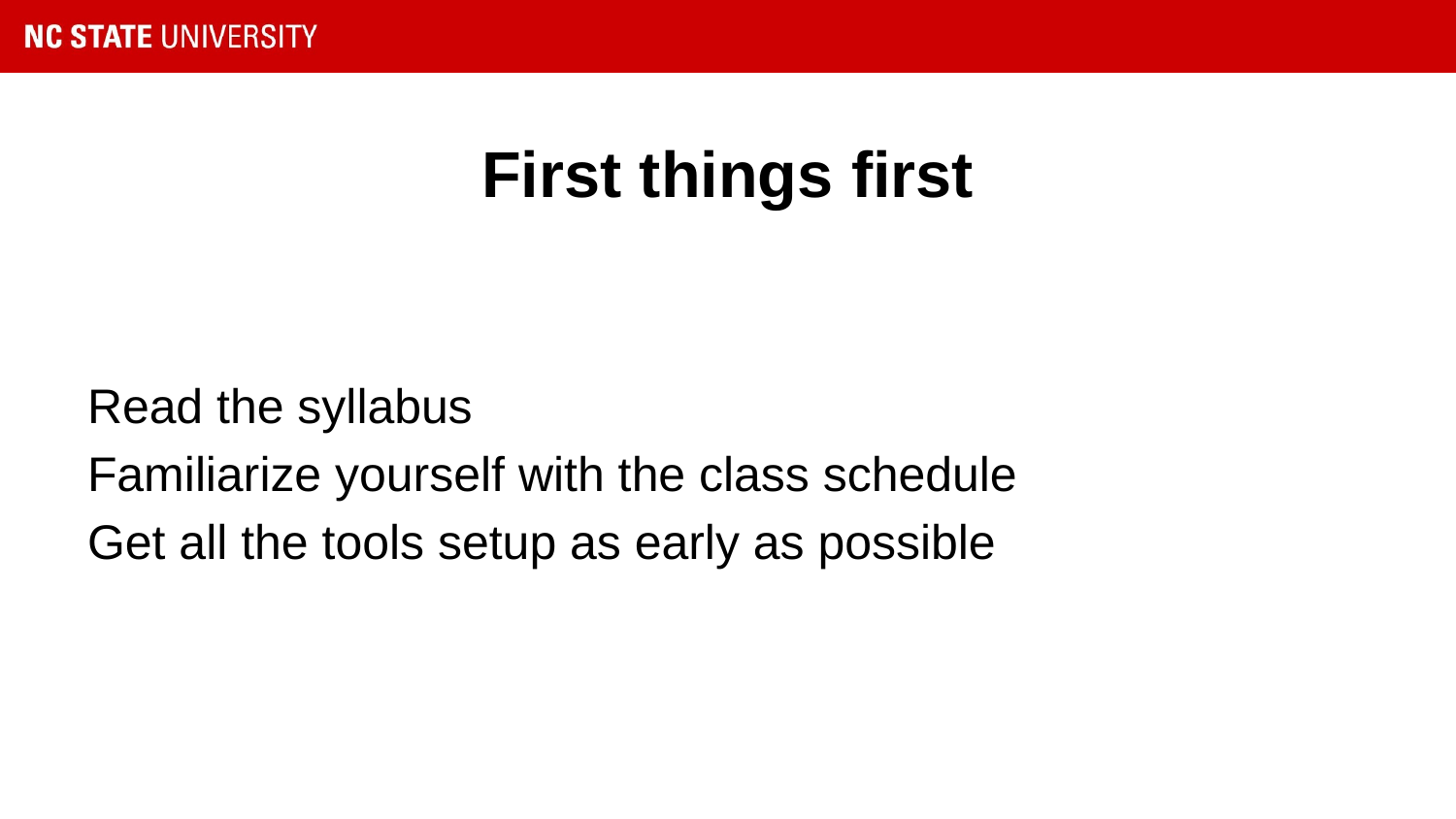

# First things first
Read the syllabus
Familiarize yourself with the class schedule
Get all the tools setup as early as possible